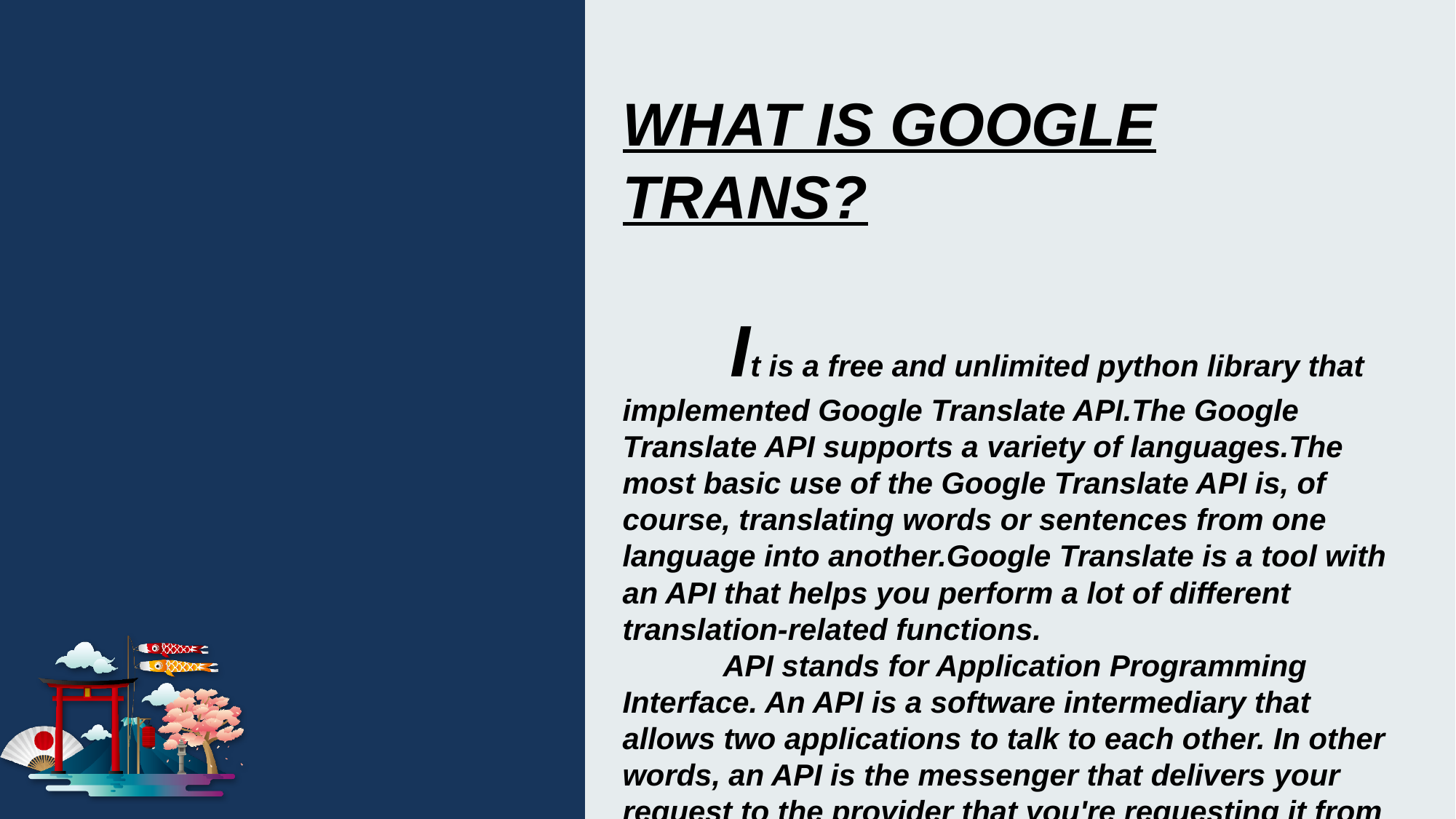

WHAT IS GOOGLE TRANS?

        It is a free and unlimited python library that implemented Google Translate API.The Google Translate API supports a variety of languages.The most basic use of the Google Translate API is, of course, translating words or sentences from one language into another.Google Translate is a tool with an API that helps you perform a lot of different translation-related functions.
            API stands for Application Programming Interface. An API is a software intermediary that allows two applications to talk to each other. In other words, an API is the messenger that delivers your request to the provider that you're requesting it from and then delivers the response back to you.The API supports two endpoints, “detect” and “translate”. As the name suggests, one is for detecting the language, and the other is for translating from one language to another.